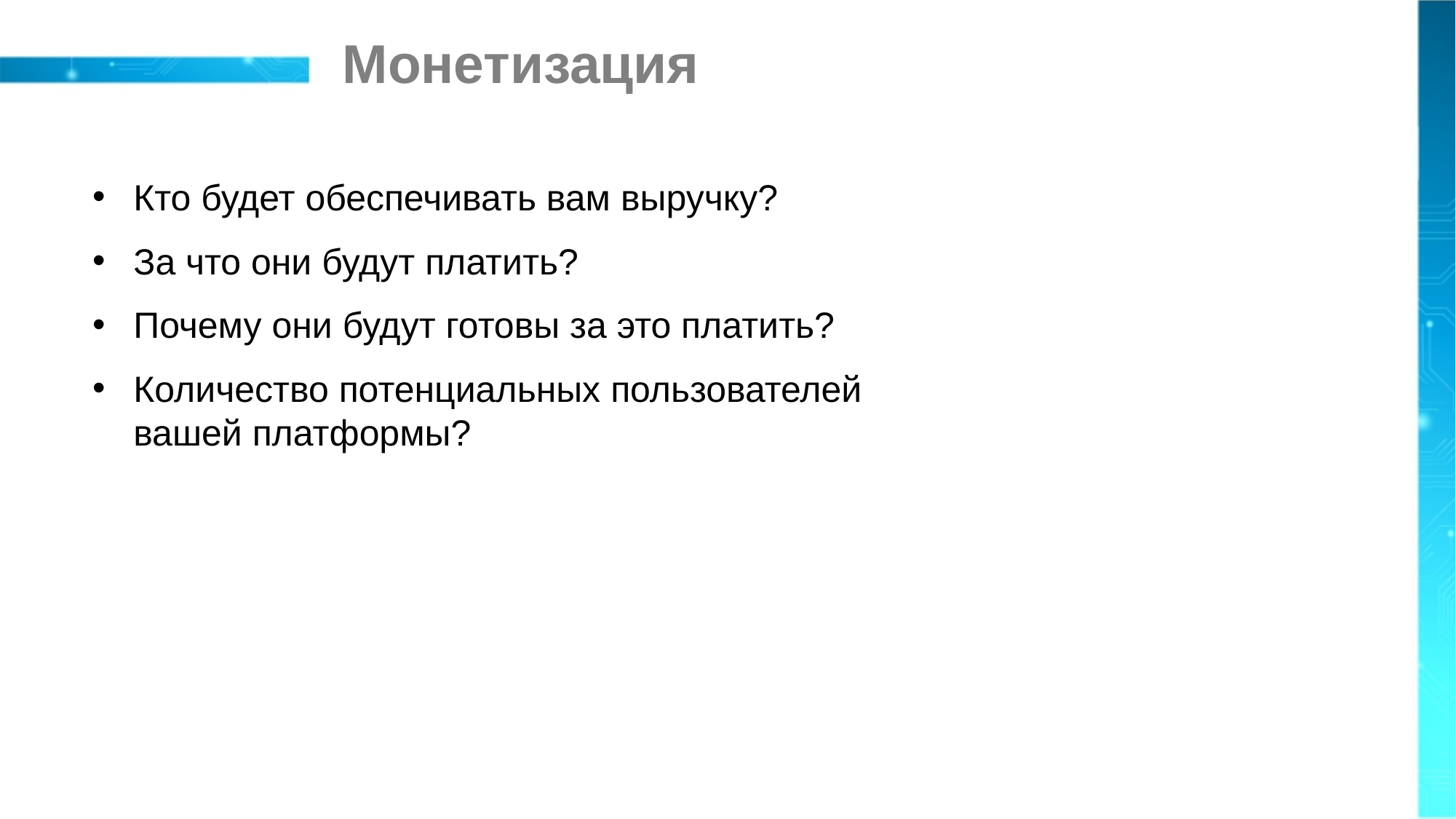

# Монетизация
Кто будет обеспечивать вам выручку?
За что они будут платить?
Почему они будут готовы за это платить?
Количество потенциальных пользователей вашей платформы?